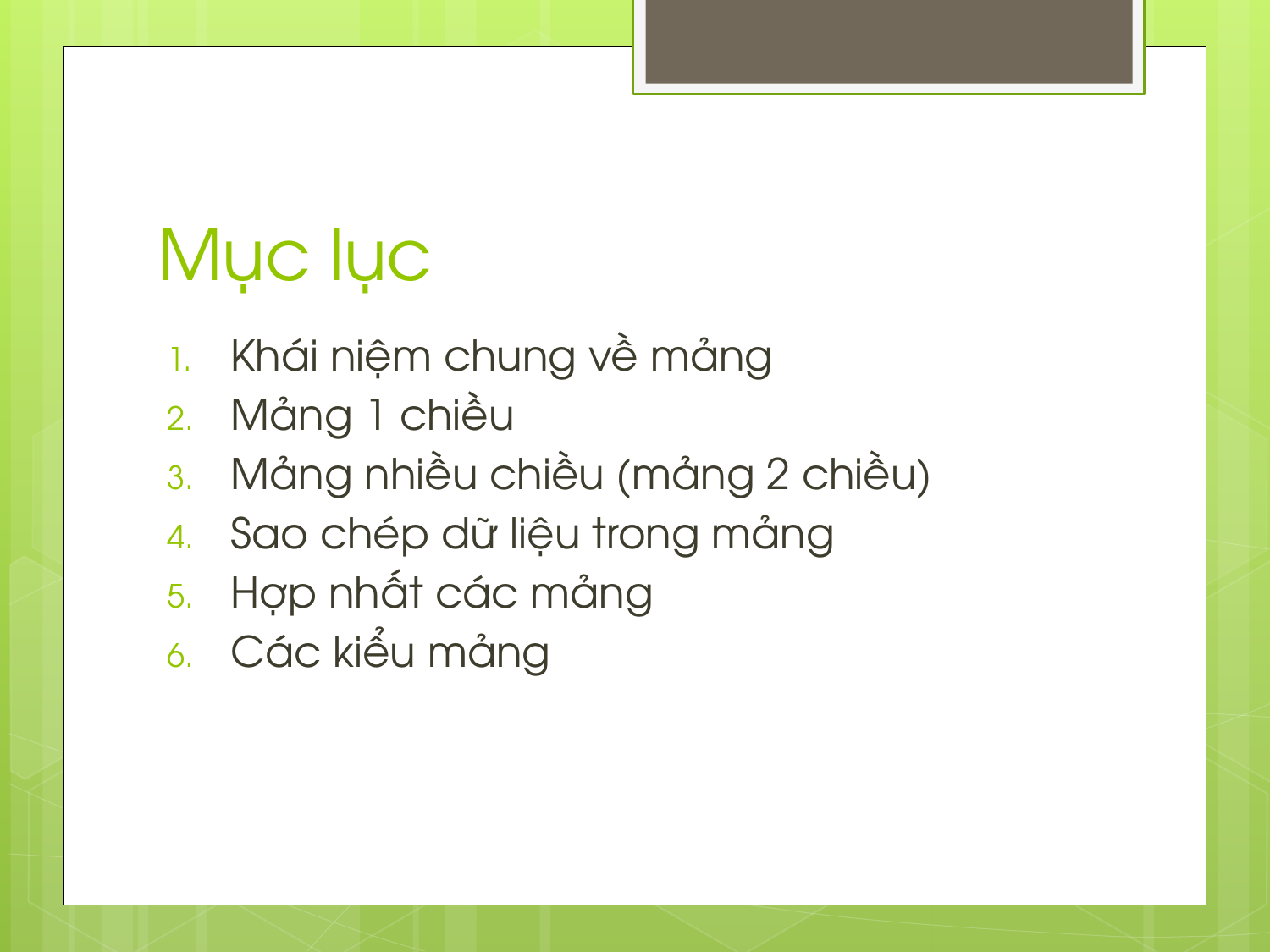

# Mục lục
Khái niệm chung về mảng
Mảng 1 chiều
Mảng nhiều chiều (mảng 2 chiều)
Sao chép dữ liệu trong mảng
Hợp nhất các mảng
Các kiểu mảng